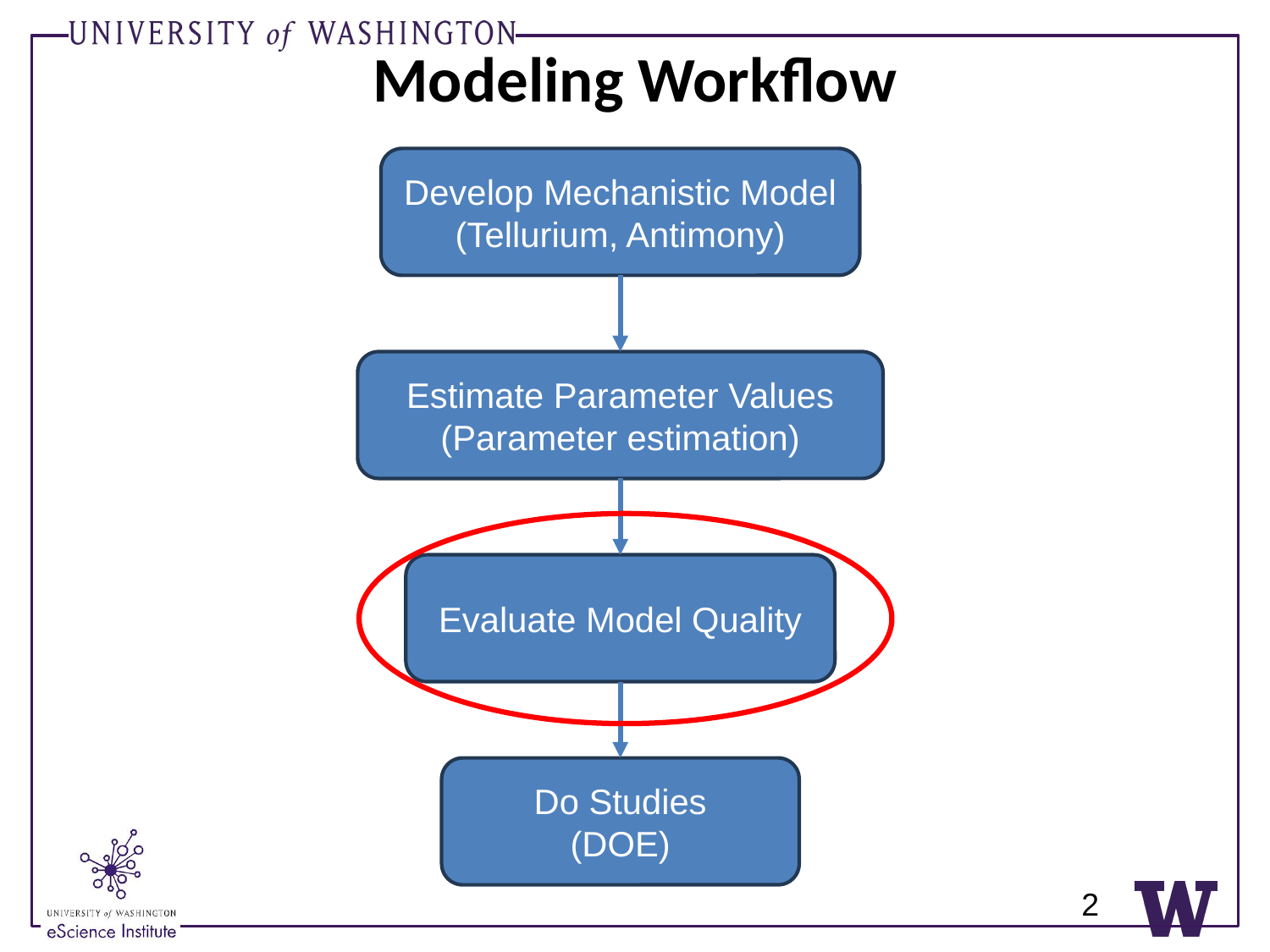

# Modeling Workflow
Develop Mechanistic Model
(Tellurium, Antimony)
Estimate Parameter Values
(Parameter estimation)

Evaluate Model Quality
Do Studies
(DOE)
2